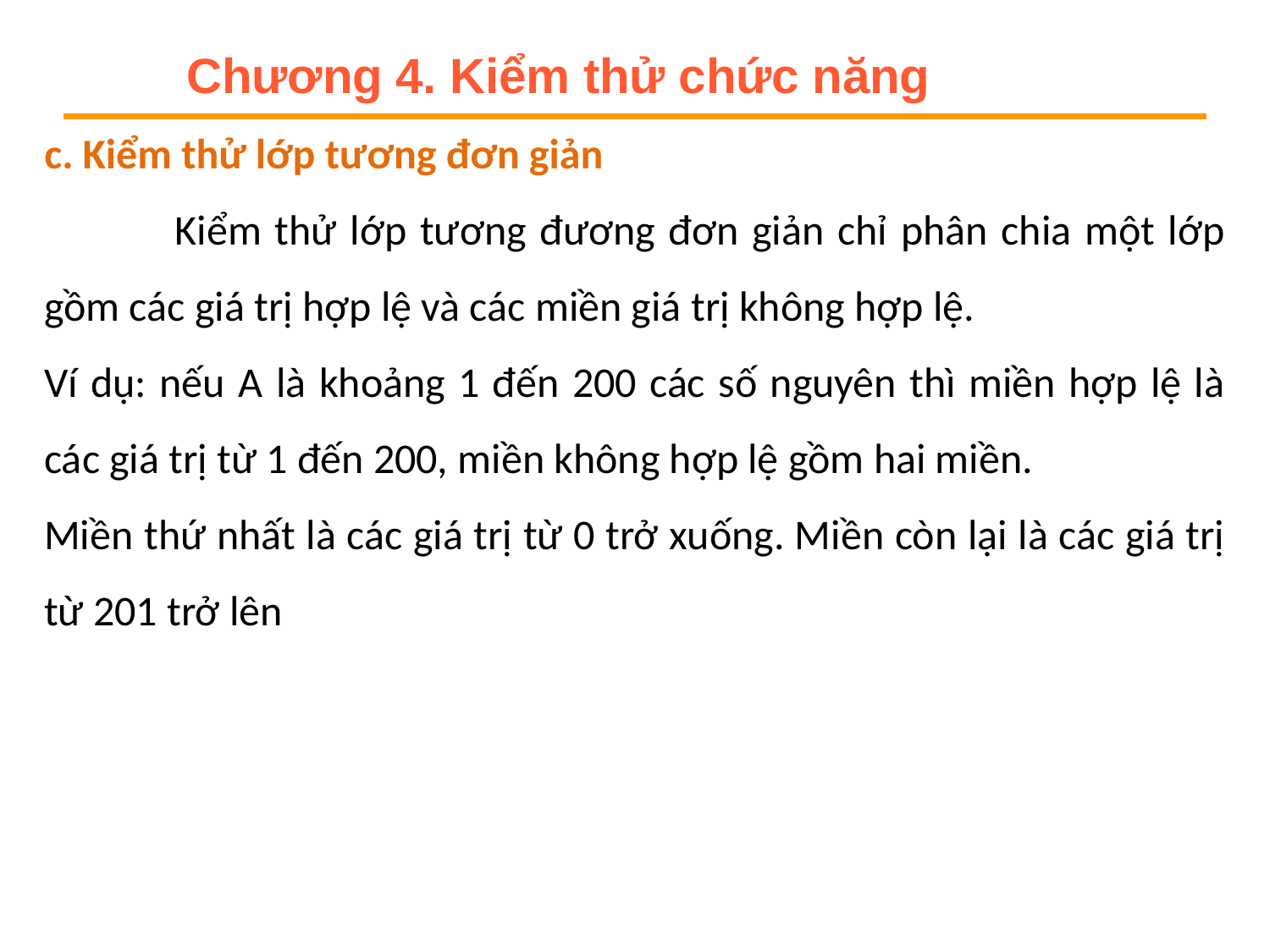

# Chương 4. Kiểm thử chức năng
c. Kiểm thử lớp tương đơn giản
 	Kiểm thử lớp tương đương đơn giản chỉ phân chia một lớp gồm các giá trị hợp lệ và các miền giá trị không hợp lệ.
Ví dụ: nếu A là khoảng 1 đến 200 các số nguyên thì miền hợp lệ là các giá trị từ 1 đến 200, miền không hợp lệ gồm hai miền.
Miền thứ nhất là các giá trị từ 0 trở xuống. Miền còn lại là các giá trị từ 201 trở lên